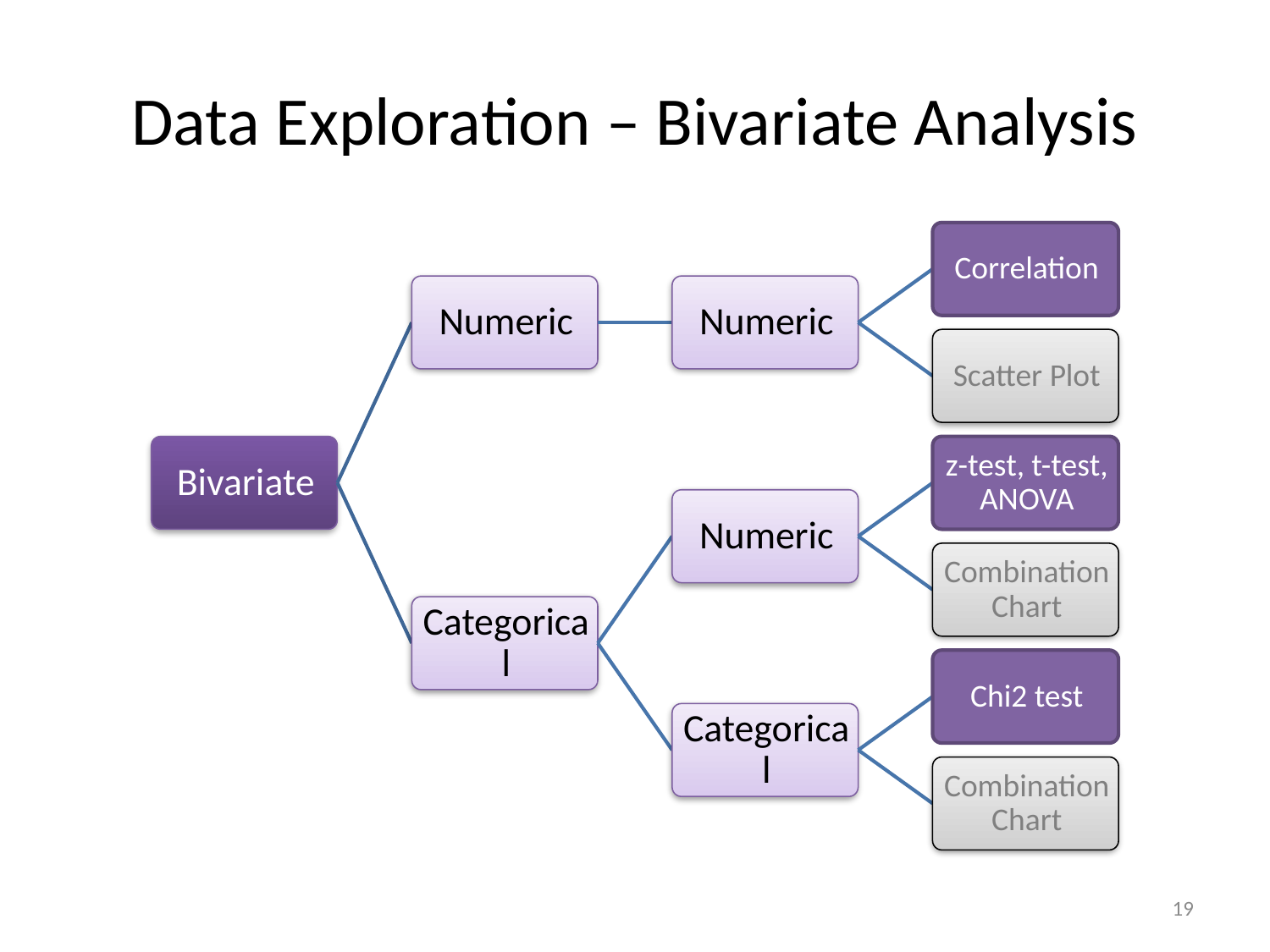

# Data Exploration – Bivariate Analysis
Bivariate

Numeric

Numeric

Correlation

Scatter Plot

Categorical

Numeric

z-test, t-test, ANOVA

Combination Chart

Categorical

Chi2 test

Combination Chart
19